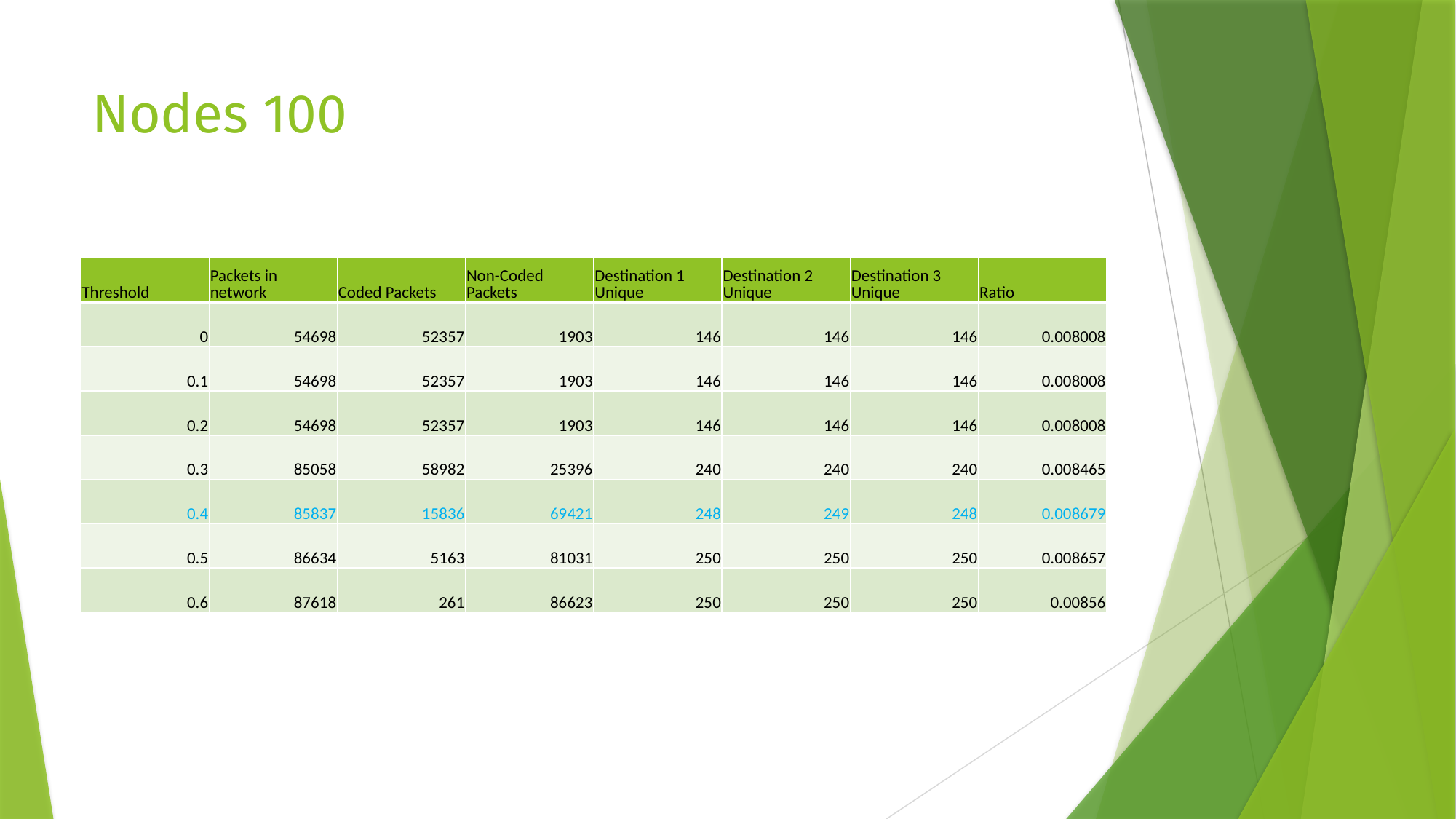

# Nodes 100
| Threshold | Packets in network | Coded Packets | Non-Coded Packets | Destination 1 Unique | Destination 2 Unique | Destination 3 Unique | Ratio |
| --- | --- | --- | --- | --- | --- | --- | --- |
| 0 | 54698 | 52357 | 1903 | 146 | 146 | 146 | 0.008008 |
| 0.1 | 54698 | 52357 | 1903 | 146 | 146 | 146 | 0.008008 |
| 0.2 | 54698 | 52357 | 1903 | 146 | 146 | 146 | 0.008008 |
| 0.3 | 85058 | 58982 | 25396 | 240 | 240 | 240 | 0.008465 |
| 0.4 | 85837 | 15836 | 69421 | 248 | 249 | 248 | 0.008679 |
| 0.5 | 86634 | 5163 | 81031 | 250 | 250 | 250 | 0.008657 |
| 0.6 | 87618 | 261 | 86623 | 250 | 250 | 250 | 0.00856 |